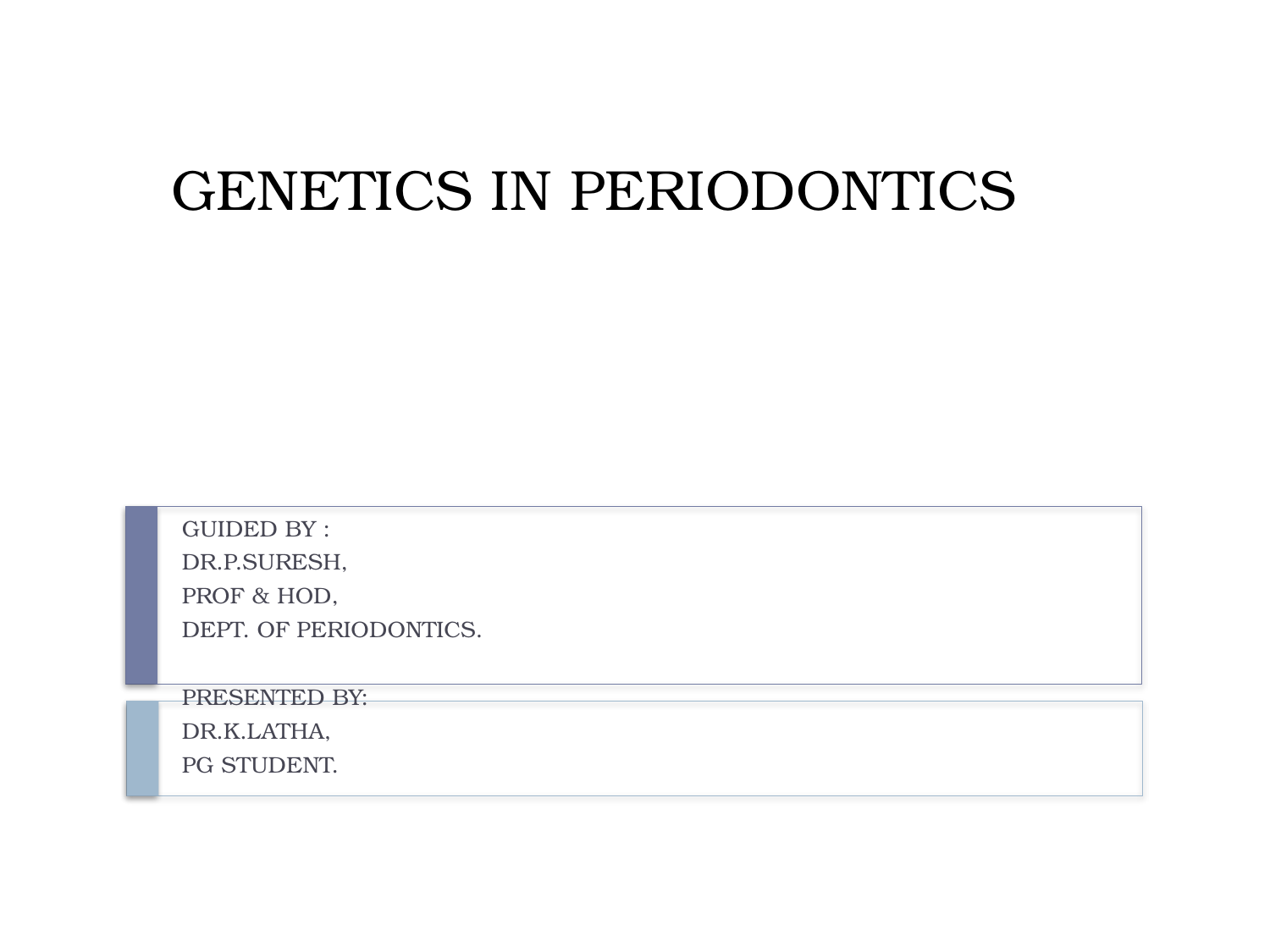

# GENETICS IN PERIODONTICS
GUIDED BY :
DR.P.SURESH,
PROF & HOD,
DEPT. OF PERIODONTICS.

PRESENTED BY:
DR.K.LATHA,
PG STUDENT.